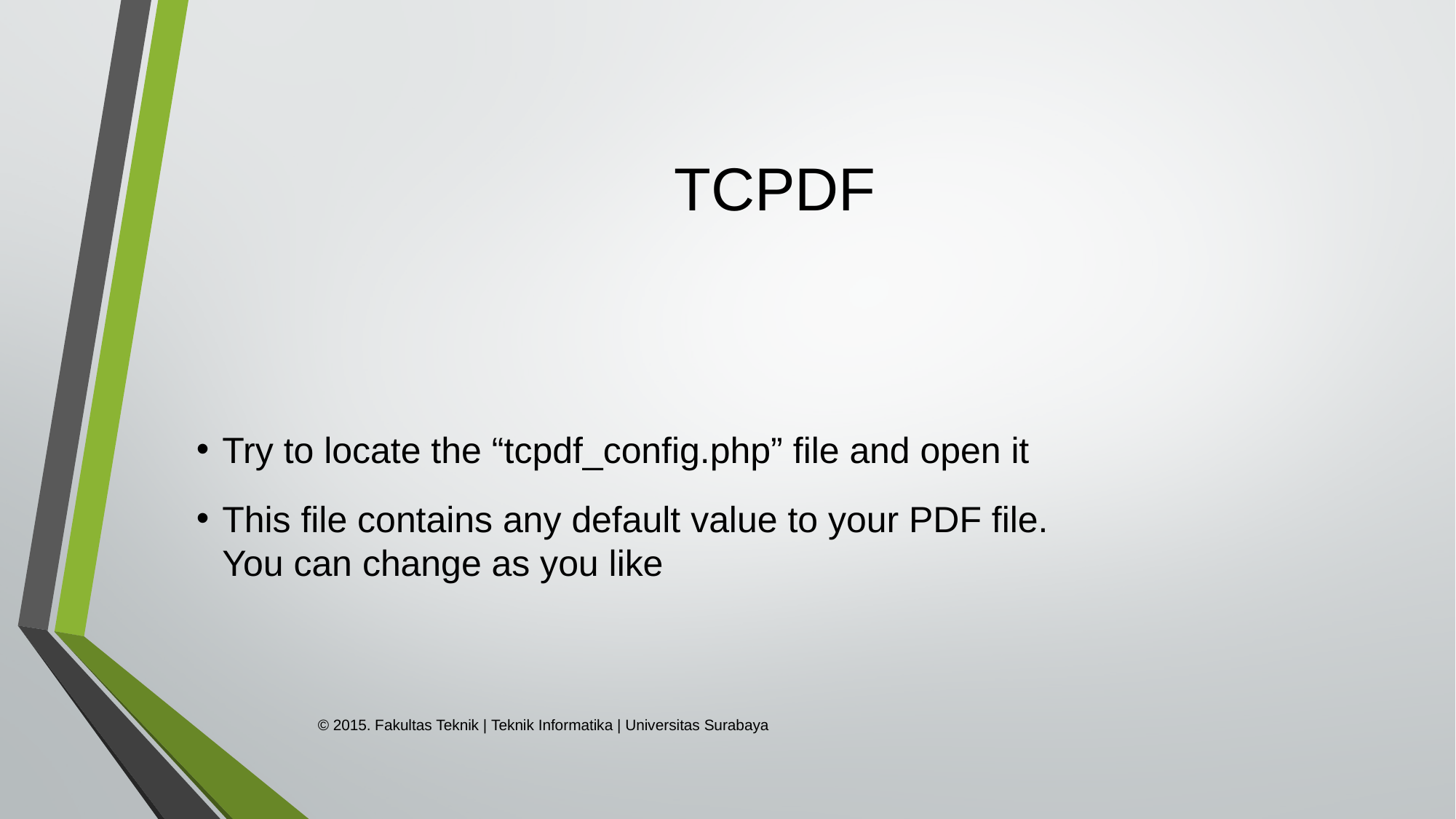

# TCPDF
Try to locate the “tcpdf_config.php” file and open it
This file contains any default value to your PDF file.
You can change as you like
© 2015. Fakultas Teknik | Teknik Informatika | Universitas Surabaya